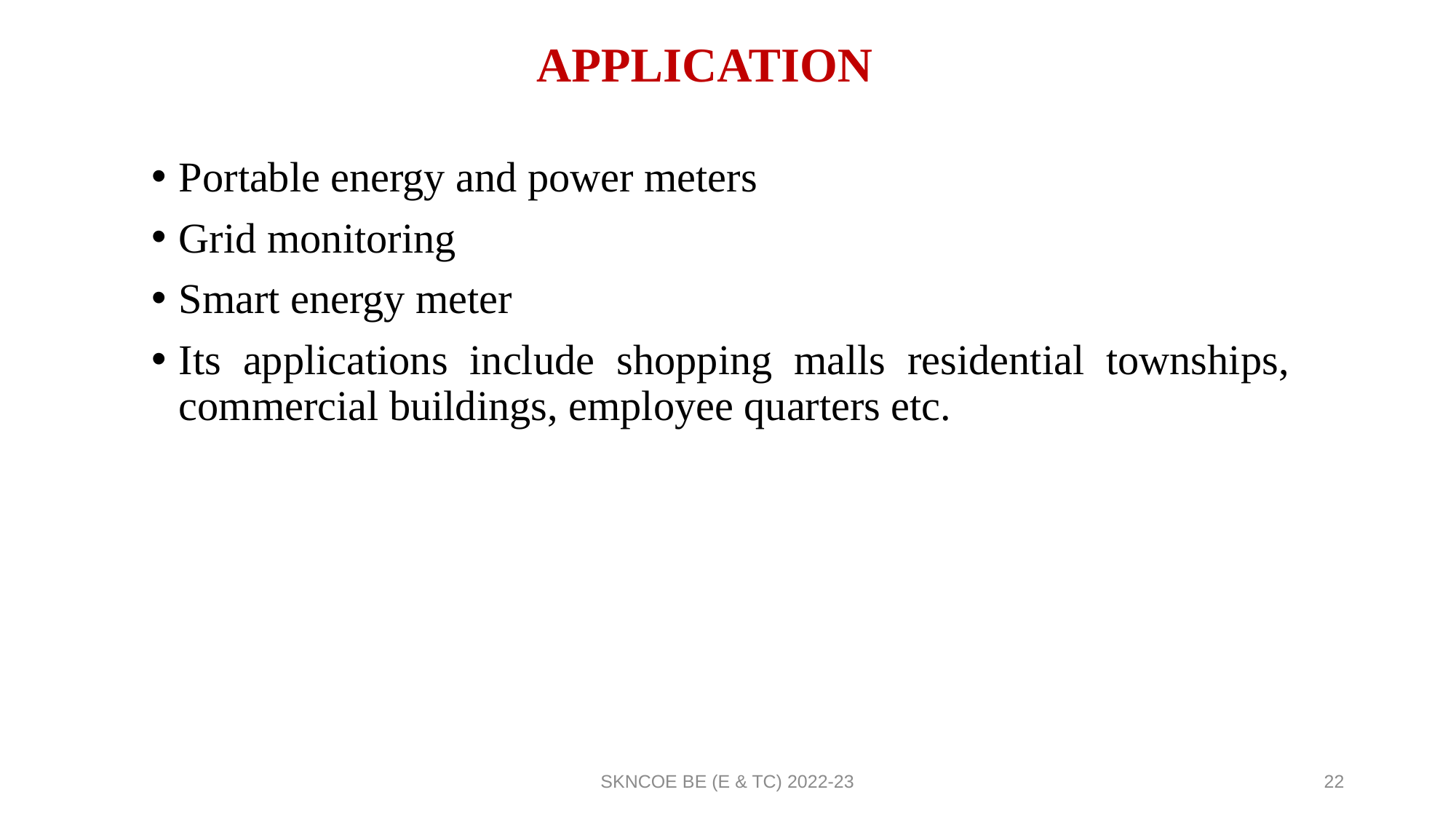

# APPLICATION
Portable energy and power meters
Grid monitoring
Smart energy meter
Its applications include shopping malls residential townships, commercial buildings, employee quarters etc.
SKNCOE BE (E & TC) 2022-23
22